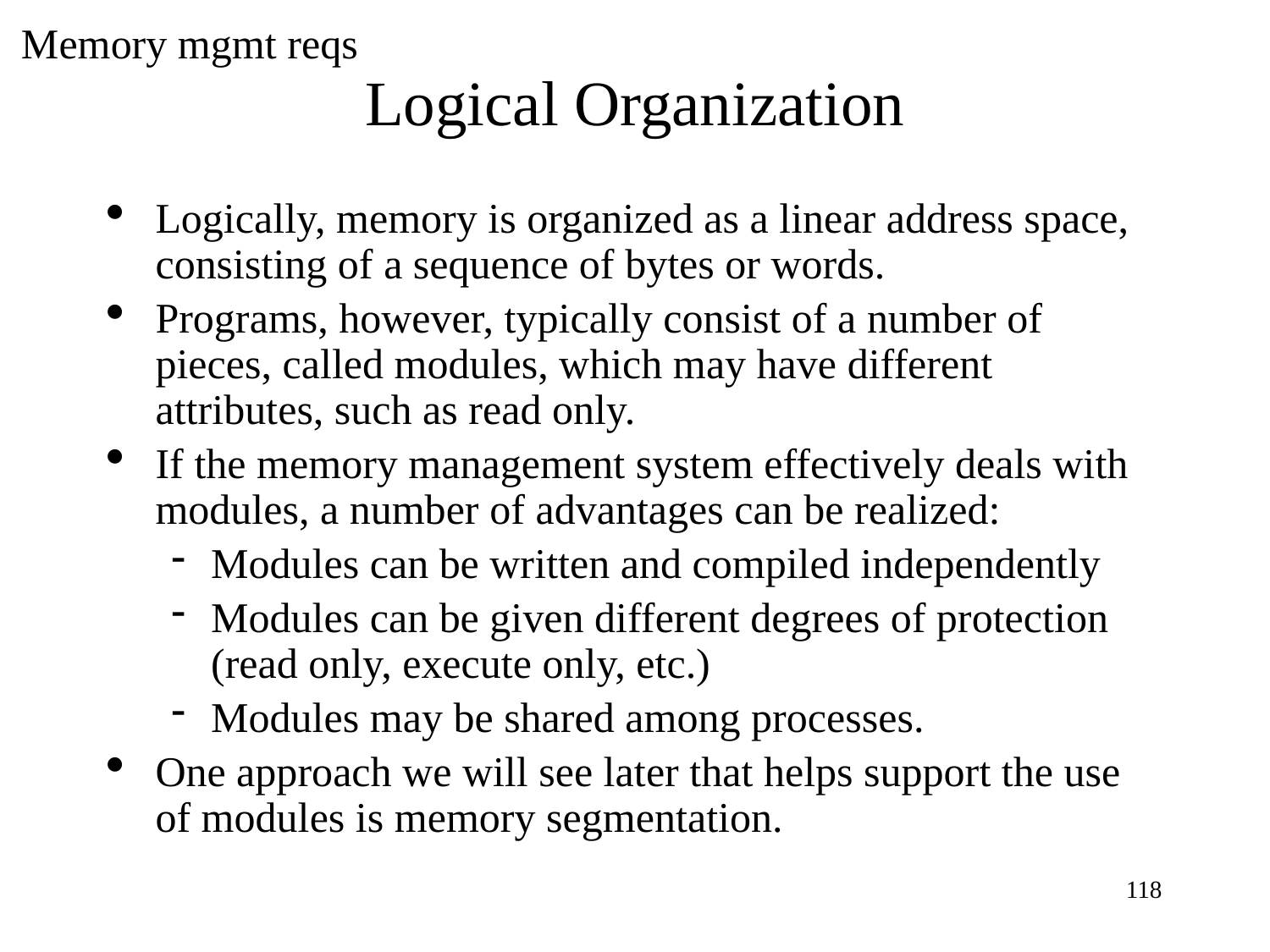

Memory mgmt reqs
Logical Organization
Logically, memory is organized as a linear address space, consisting of a sequence of bytes or words.
Programs, however, typically consist of a number of pieces, called modules, which may have different attributes, such as read only.
If the memory management system effectively deals with modules, a number of advantages can be realized:
Modules can be written and compiled independently
Modules can be given different degrees of protection (read only, execute only, etc.)
Modules may be shared among processes.
One approach we will see later that helps support the use of modules is memory segmentation.
118